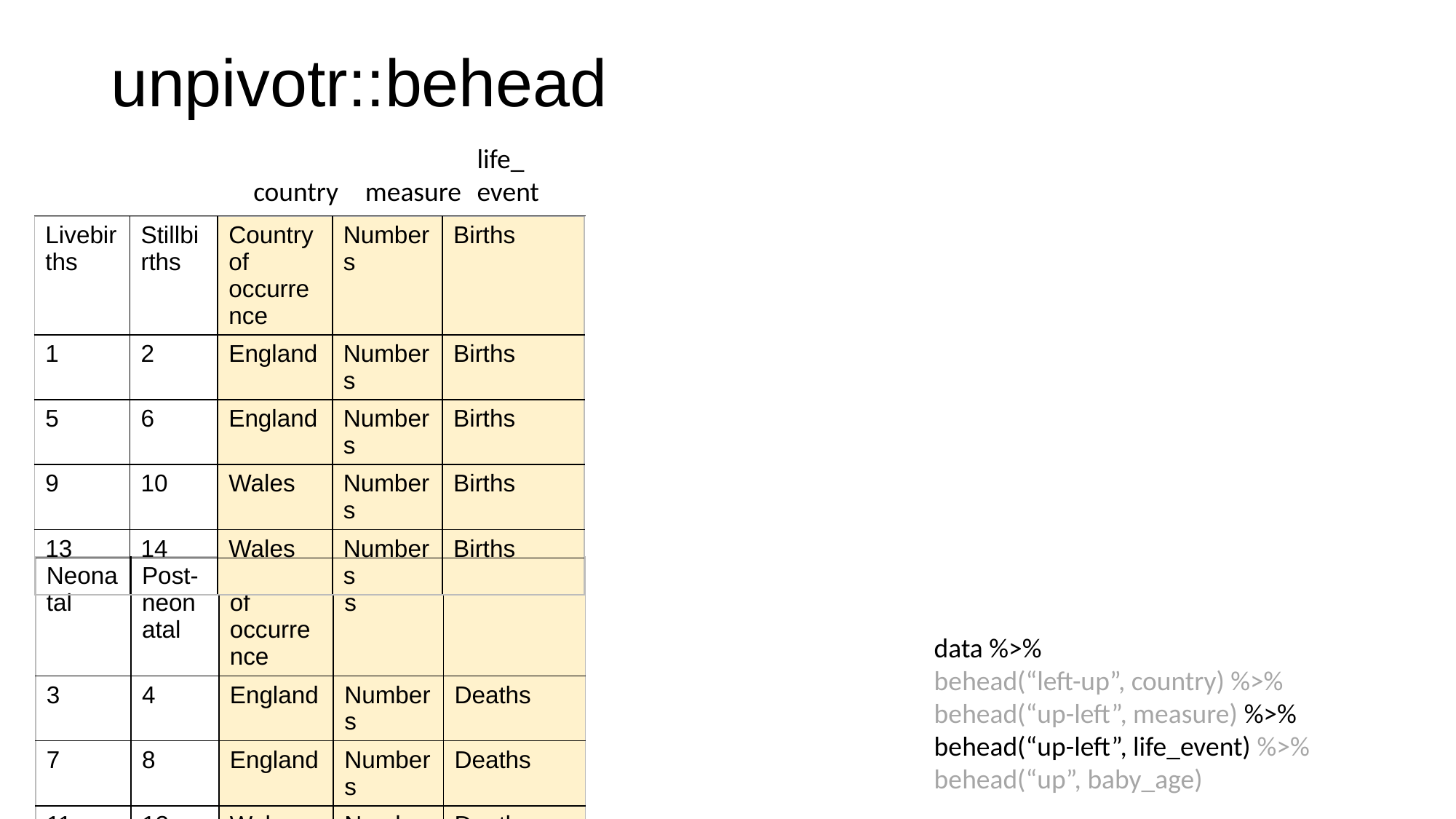

unpivotr::behead
life_
event
country
measure
| Livebirths | Stillbirths | Country of occurrence | Numbers | Births |
| --- | --- | --- | --- | --- |
| 1 | 2 | England | Numbers | Births |
| 5 | 6 | England | Numbers | Births |
| 9 | 10 | Wales | Numbers | Births |
| 13 | 14 | Wales | Numbers | Births |
| Neonatal | Post-neonatal | Country of occurrence | Numbers | Deaths |
| --- | --- | --- | --- | --- |
| 3 | 4 | England | Numbers | Deaths |
| 7 | 8 | England | Numbers | Deaths |
| 11 | 12 | Wales | Numbers | Deaths |
| 15 | 16 | Wales | Numbers | Deaths |
data %>%
behead(“left-up”, country) %>%
behead(“up-left”, measure) %>%
behead(“up-left”, life_event) %>%
behead(“up”, baby_age)